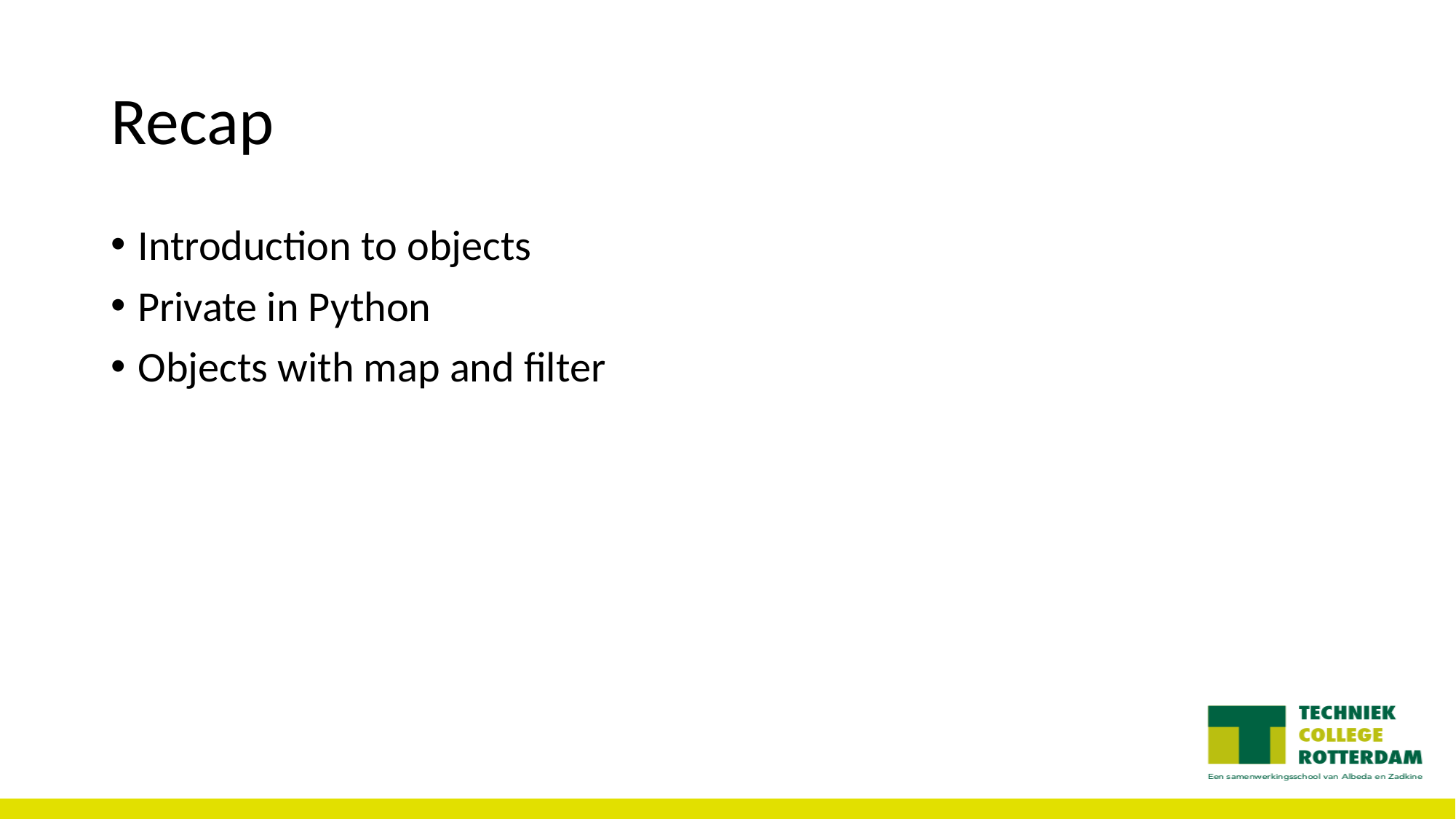

# Recap
Introduction to objects
Private in Python
Objects with map and filter